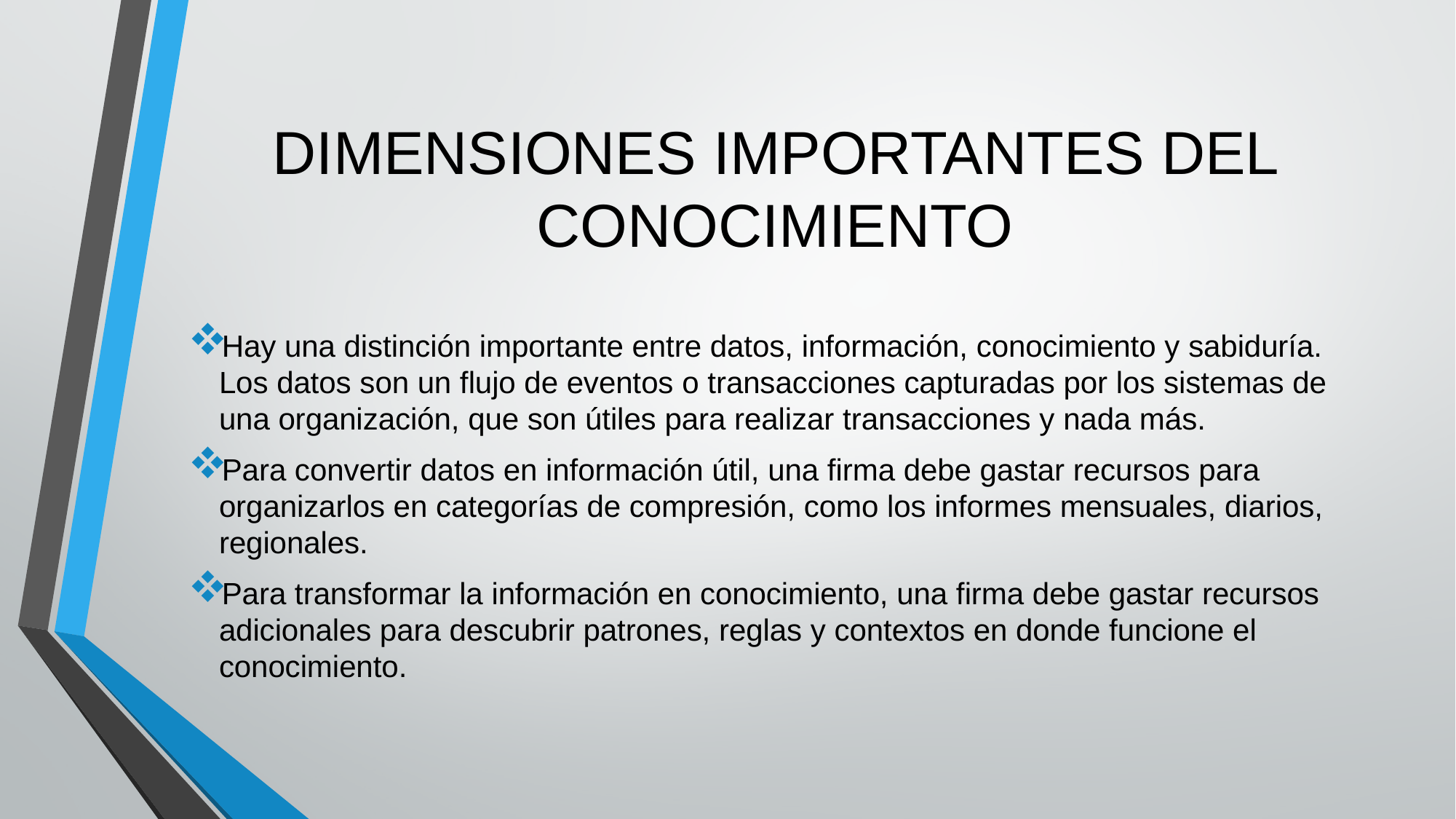

# DIMENSIONES IMPORTANTES DEL CONOCIMIENTO
Hay una distinción importante entre datos, información, conocimiento y sabiduría. Los datos son un flujo de eventos o transacciones capturadas por los sistemas de una organización, que son útiles para realizar transacciones y nada más.
Para convertir datos en información útil, una firma debe gastar recursos para organizarlos en categorías de compresión, como los informes mensuales, diarios, regionales.
Para transformar la información en conocimiento, una firma debe gastar recursos adicionales para descubrir patrones, reglas y contextos en donde funcione el conocimiento.